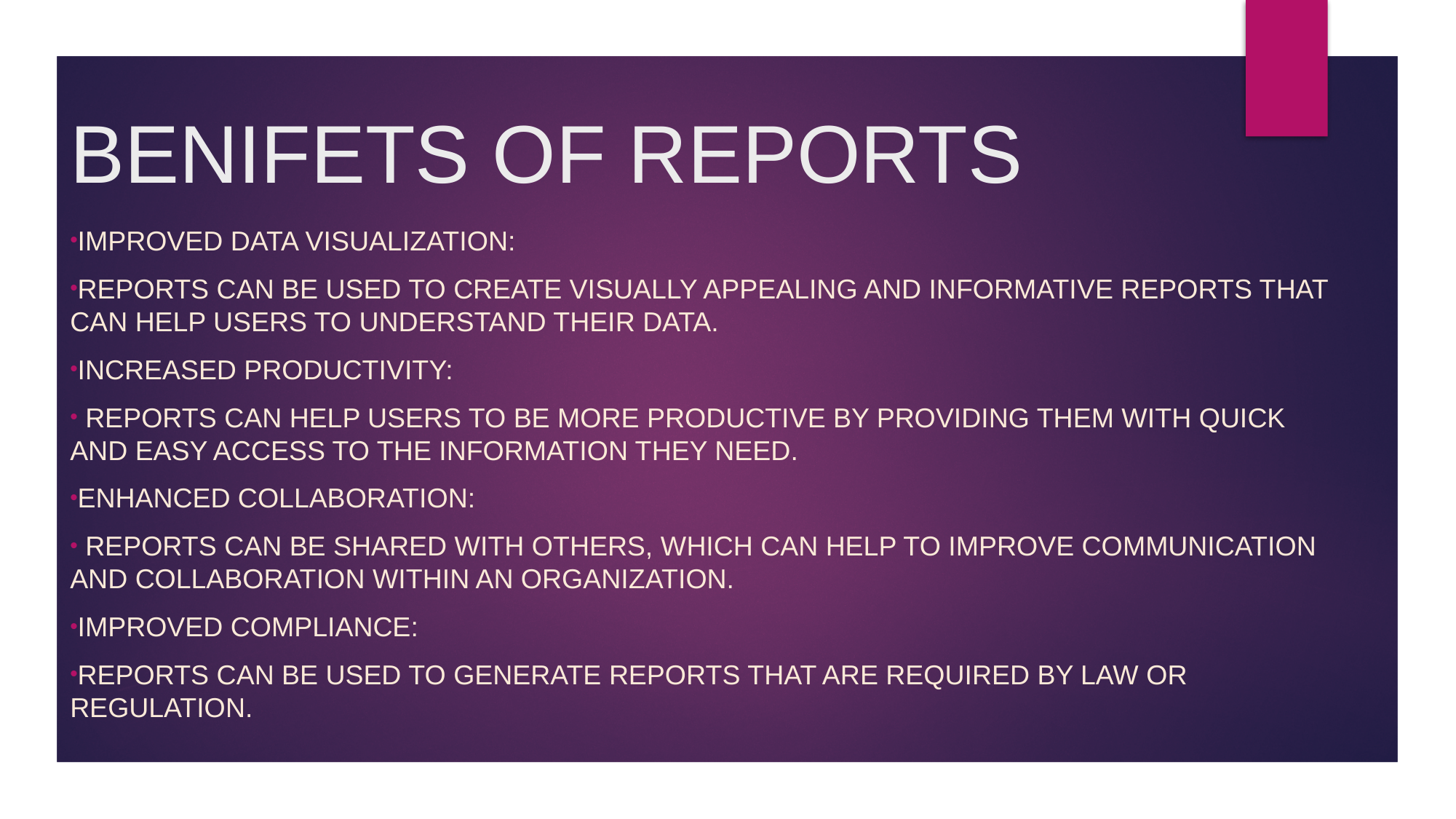

# BENIFETS OF REPORTS
Improved data visualization:
Reports can be used to create visually appealing and informative reports that can help users to understand their data.
Increased productivity:
 Reports can help users to be more productive by providing them with quick and easy access to the information they need.
Enhanced collaboration:
 Reports can be shared with others, which can help to improve communication and collaboration within an organization.
Improved compliance:
Reports can be used to generate reports that are required by law or regulation.